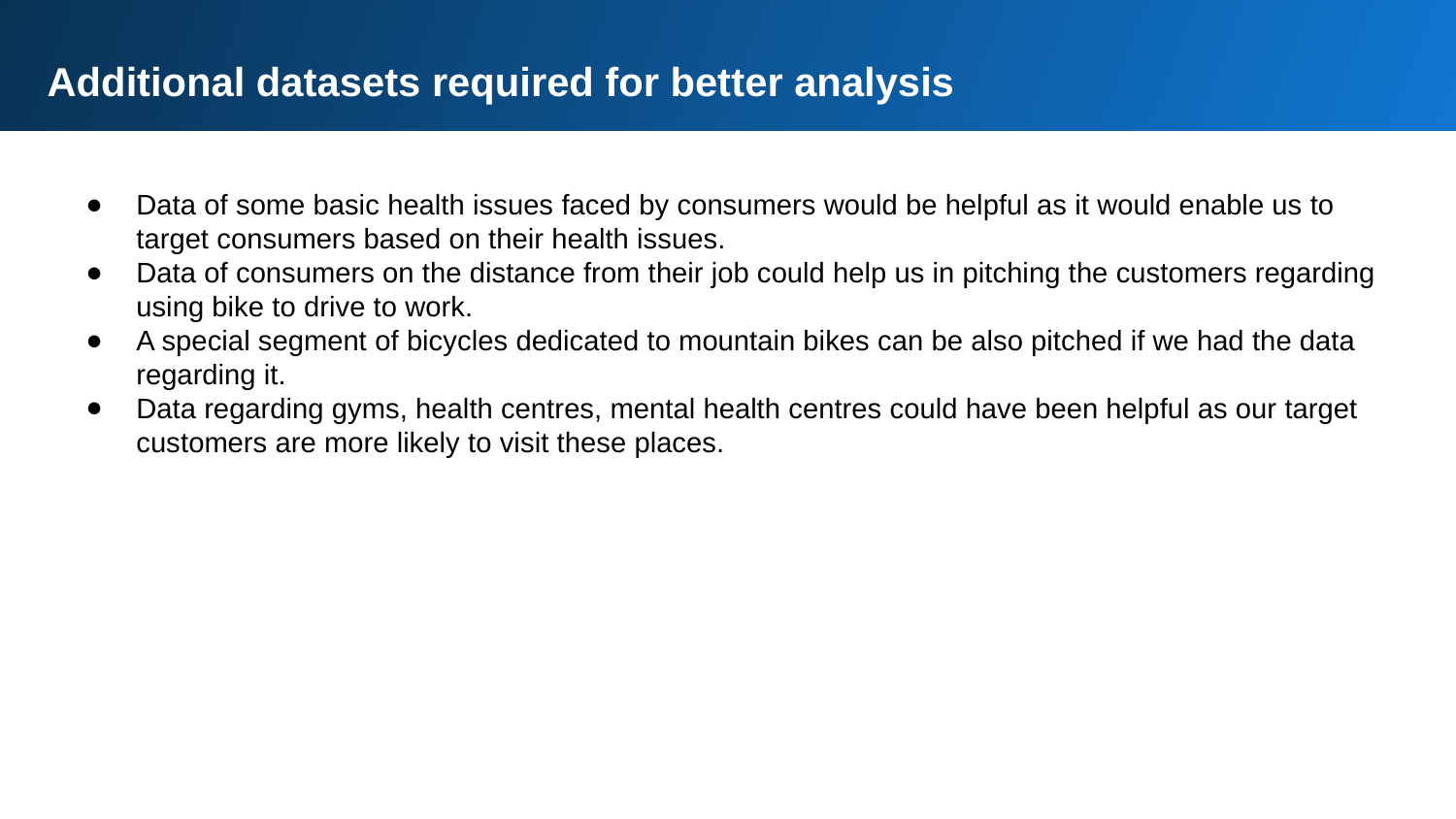

Additional datasets required for better analysis
Data of some basic health issues faced by consumers would be helpful as it would enable us to target consumers based on their health issues.
Data of consumers on the distance from their job could help us in pitching the customers regarding using bike to drive to work.
A special segment of bicycles dedicated to mountain bikes can be also pitched if we had the data regarding it.
Data regarding gyms, health centres, mental health centres could have been helpful as our target customers are more likely to visit these places.